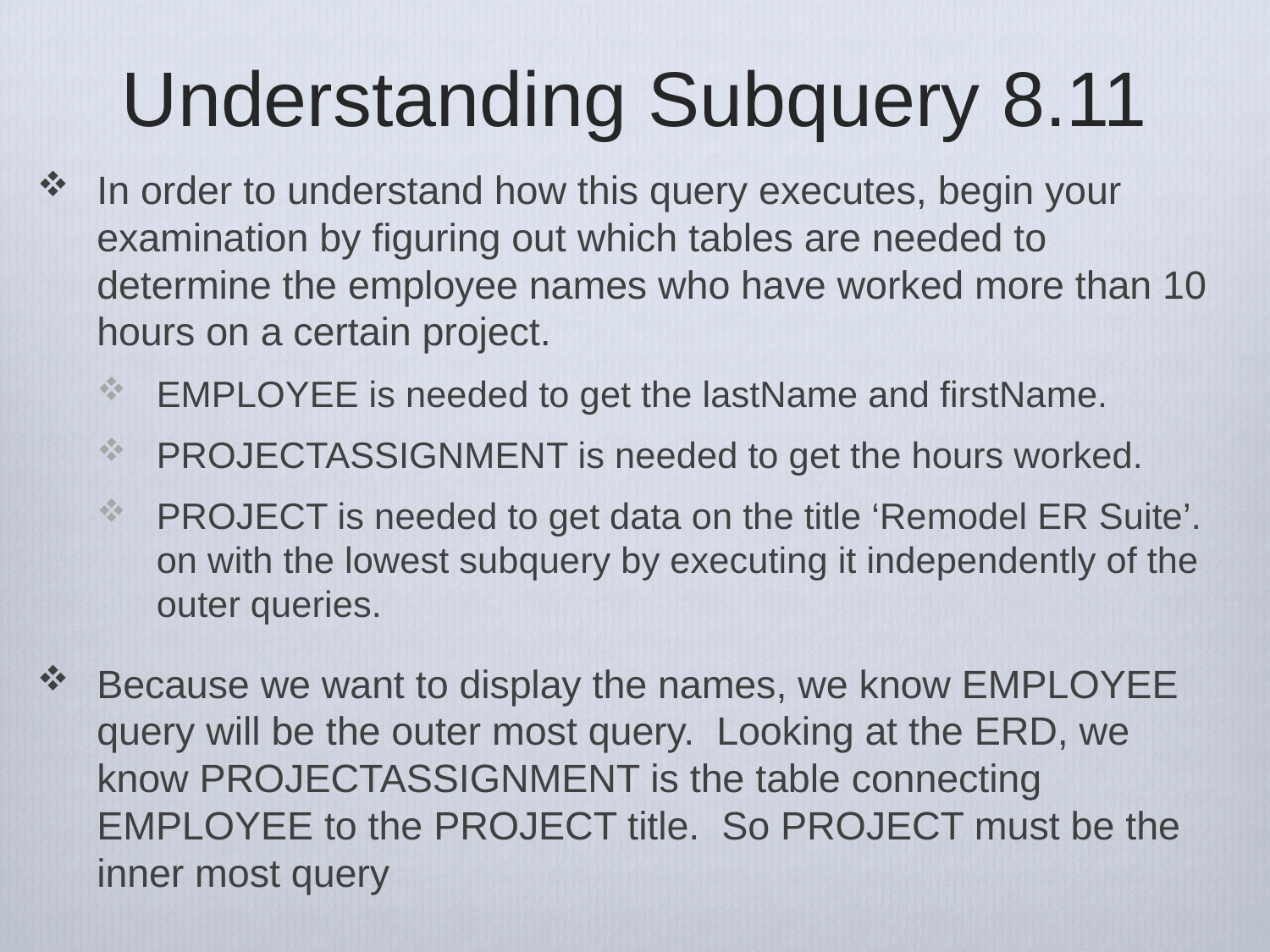

# Understanding Subquery 8.11
In order to understand how this query executes, begin your examination by figuring out which tables are needed to determine the employee names who have worked more than 10 hours on a certain project.
EMPLOYEE is needed to get the lastName and firstName.
PROJECTASSIGNMENT is needed to get the hours worked.
PROJECT is needed to get data on the title ‘Remodel ER Suite’. on with the lowest subquery by executing it independently of the outer queries.
Because we want to display the names, we know EMPLOYEE query will be the outer most query.  Looking at the ERD, we know PROJECTASSIGNMENT is the table connecting EMPLOYEE to the PROJECT title.  So PROJECT must be the inner most query